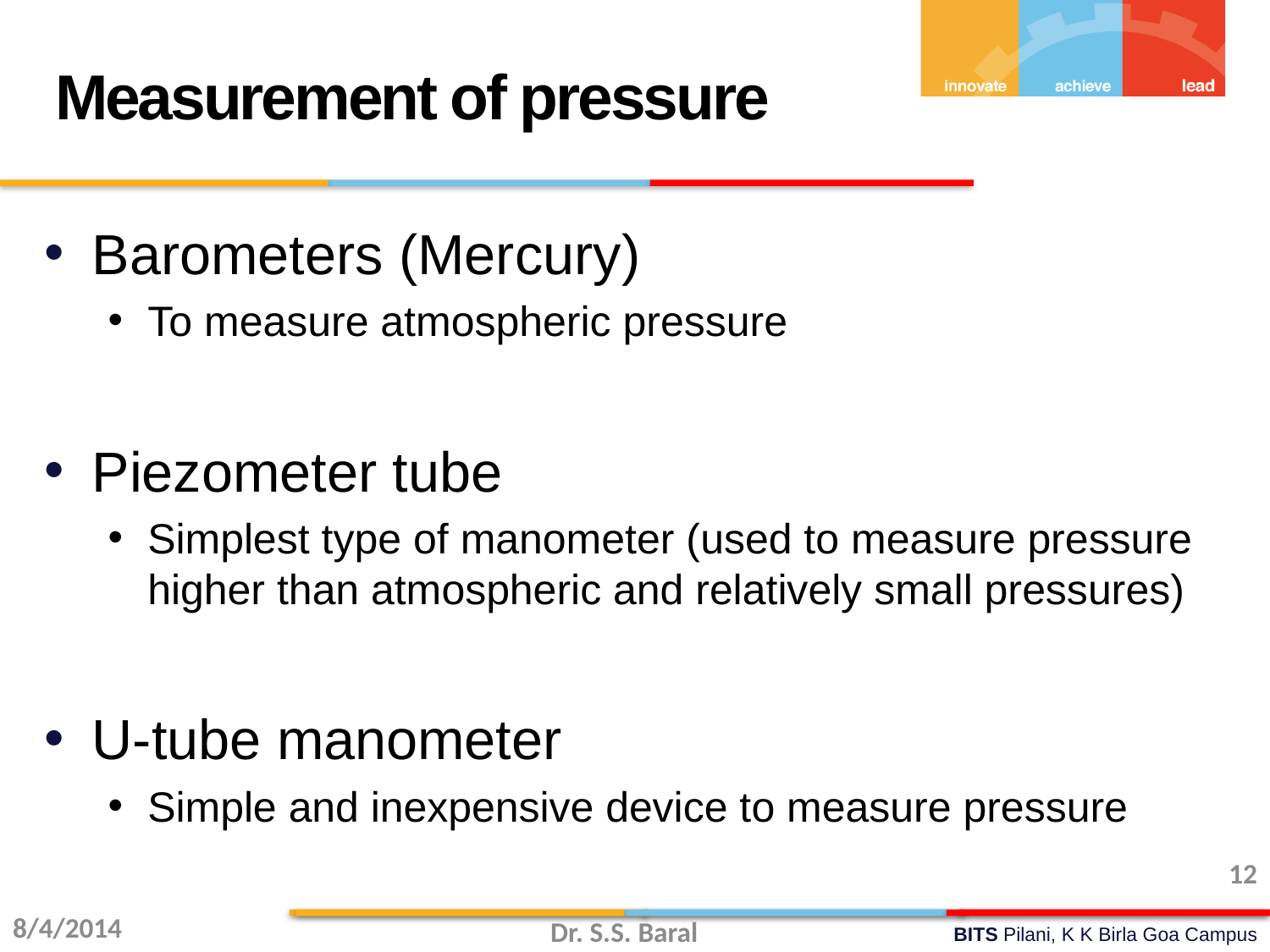

Measurement of pressure
Barometers (Mercury)
To measure atmospheric pressure

Piezometer tube
Simplest type of manometer (used to measure pressure higher than atmospheric and relatively small pressures)

U-tube manometer
Simple and inexpensive device to measure pressure
12
8/4/2014
Dr. S.S. Baral